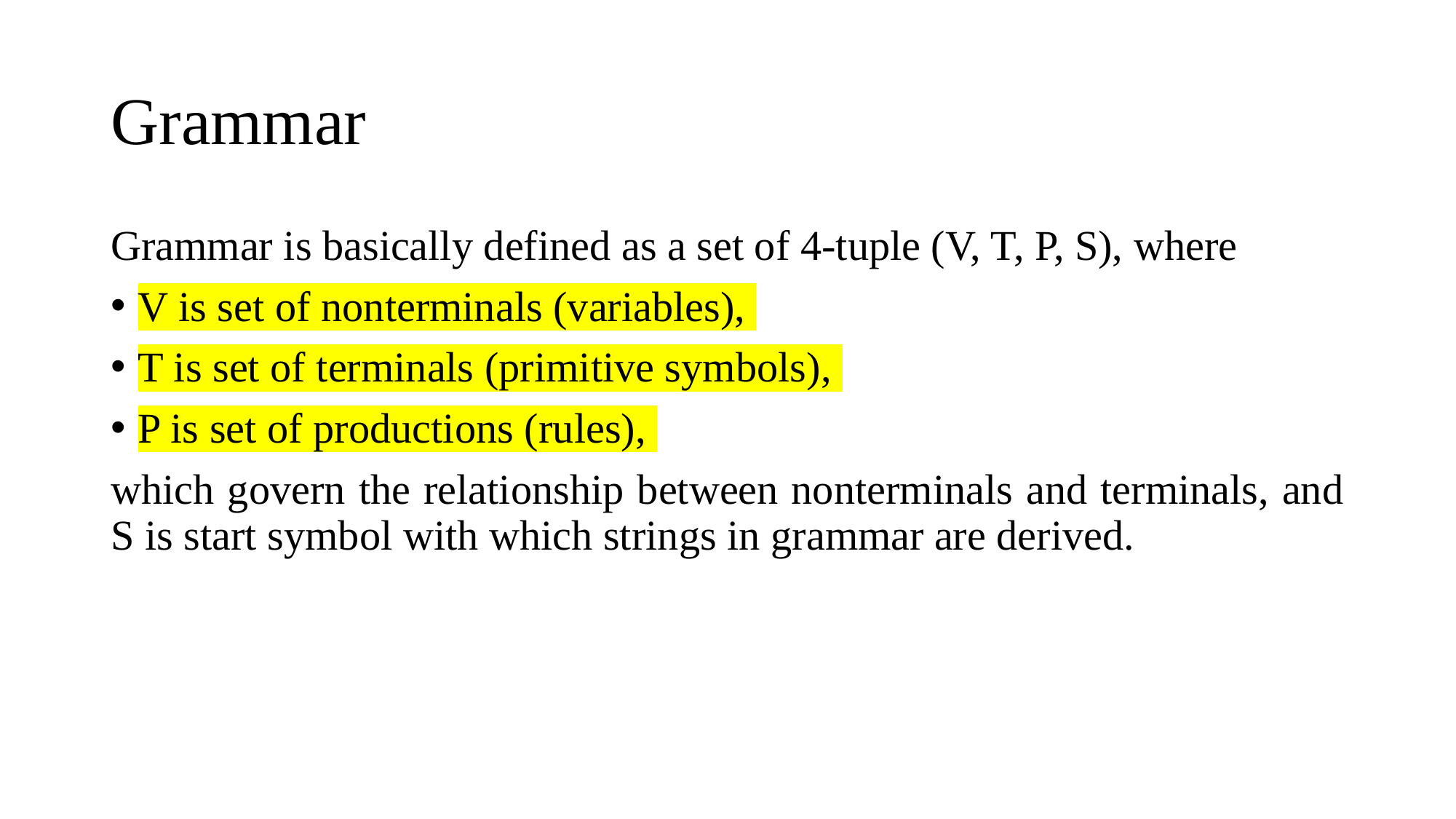

# Grammar
Grammar is basically defined as a set of 4-tuple (V, T, P, S), where
V is set of nonterminals (variables),
T is set of terminals (primitive symbols),
P is set of productions (rules),
which govern the relationship between nonterminals and terminals, and S is start symbol with which strings in grammar are derived.